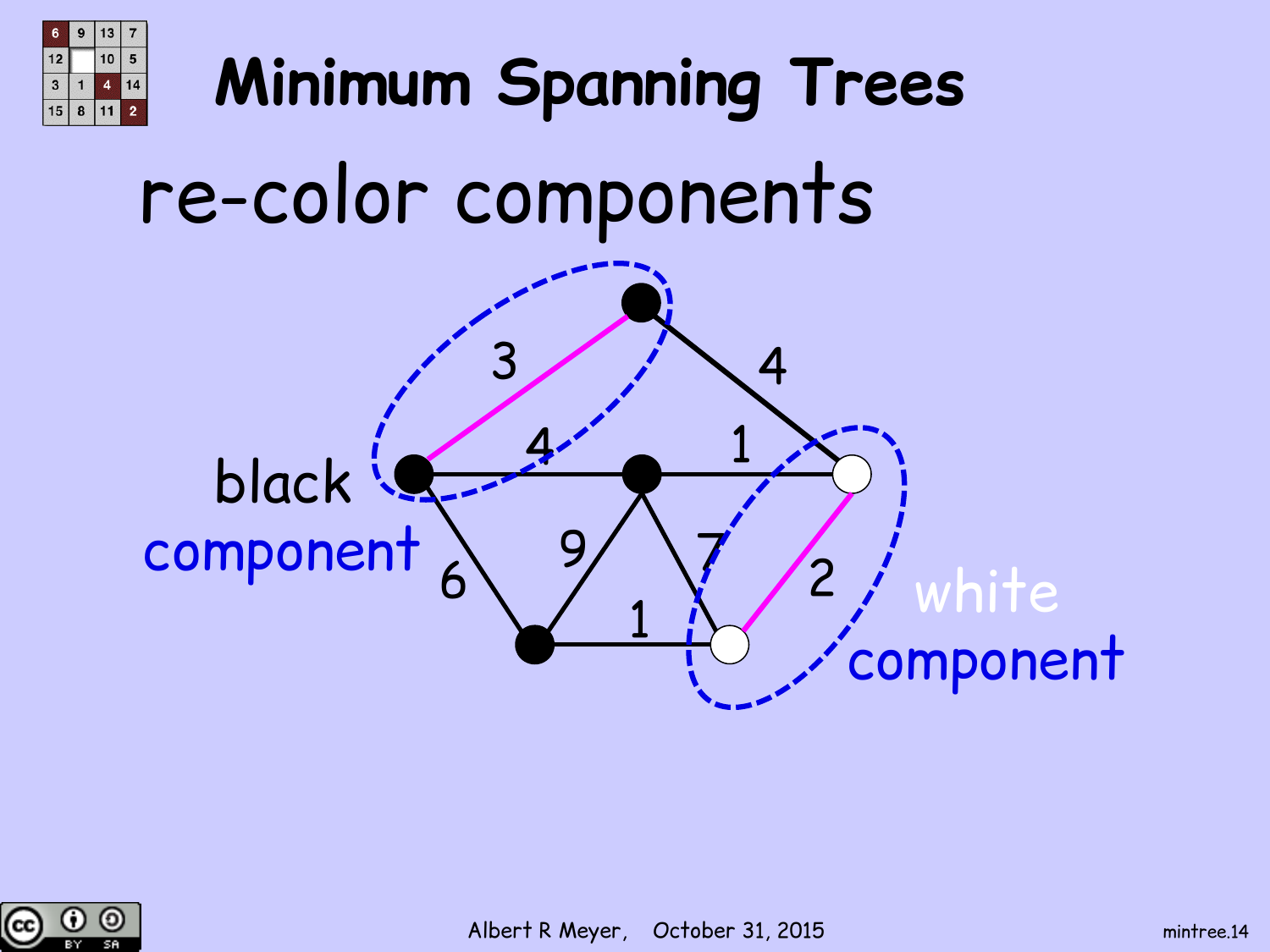

# Minimum Spanning Trees
re-color components

3
4
1
4

black
component

9
7
2
6
white
component
1

mintree.14